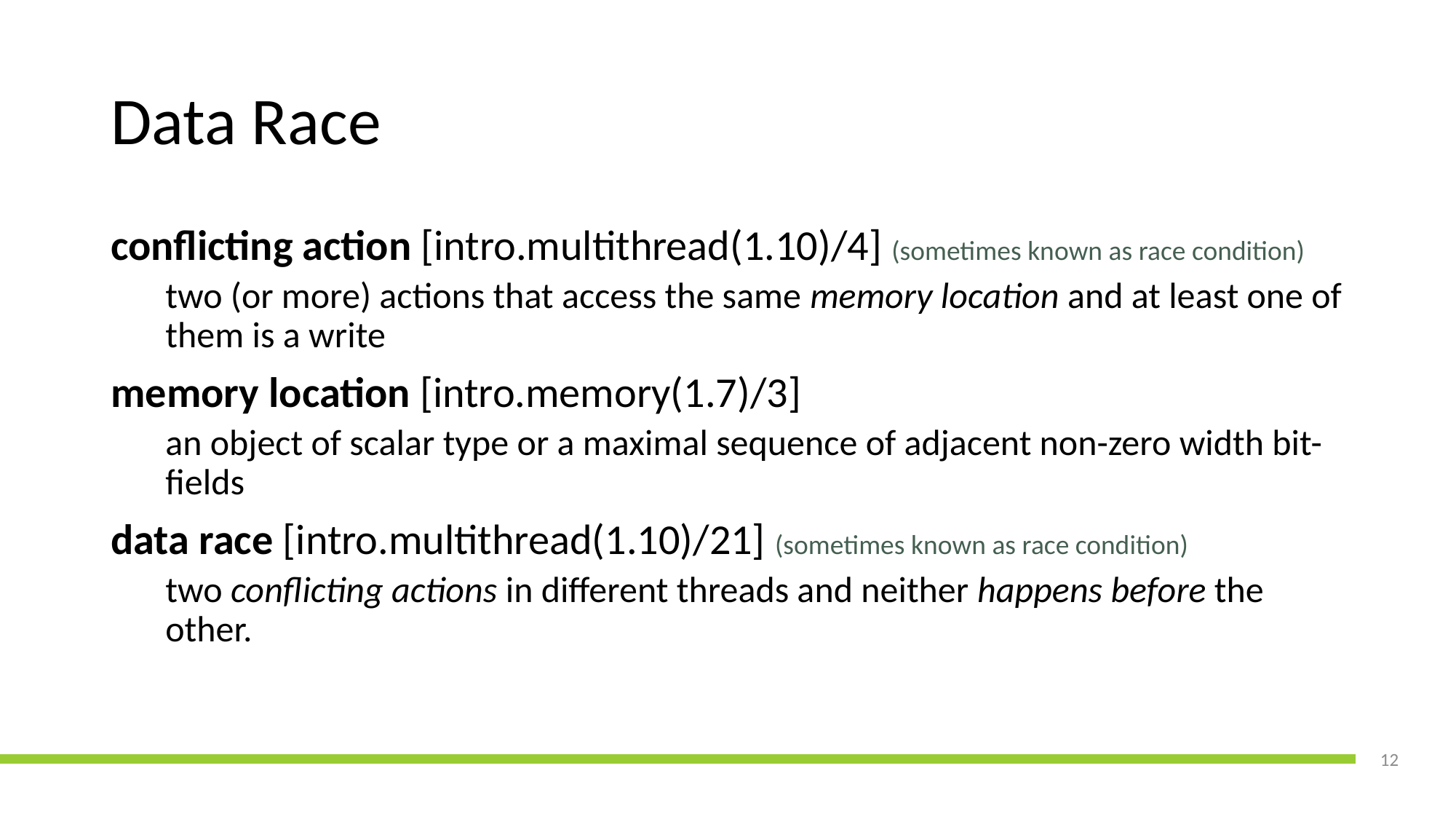

# Data Race
conflicting action [intro.multithread(1.10)/4] (sometimes known as race condition)
two (or more) actions that access the same memory location and at least one of them is a write
memory location [intro.memory(1.7)/3]
an object of scalar type or a maximal sequence of adjacent non-zero width bit-fields
data race [intro.multithread(1.10)/21] (sometimes known as race condition)
two conflicting actions in different threads and neither happens before the other.

12